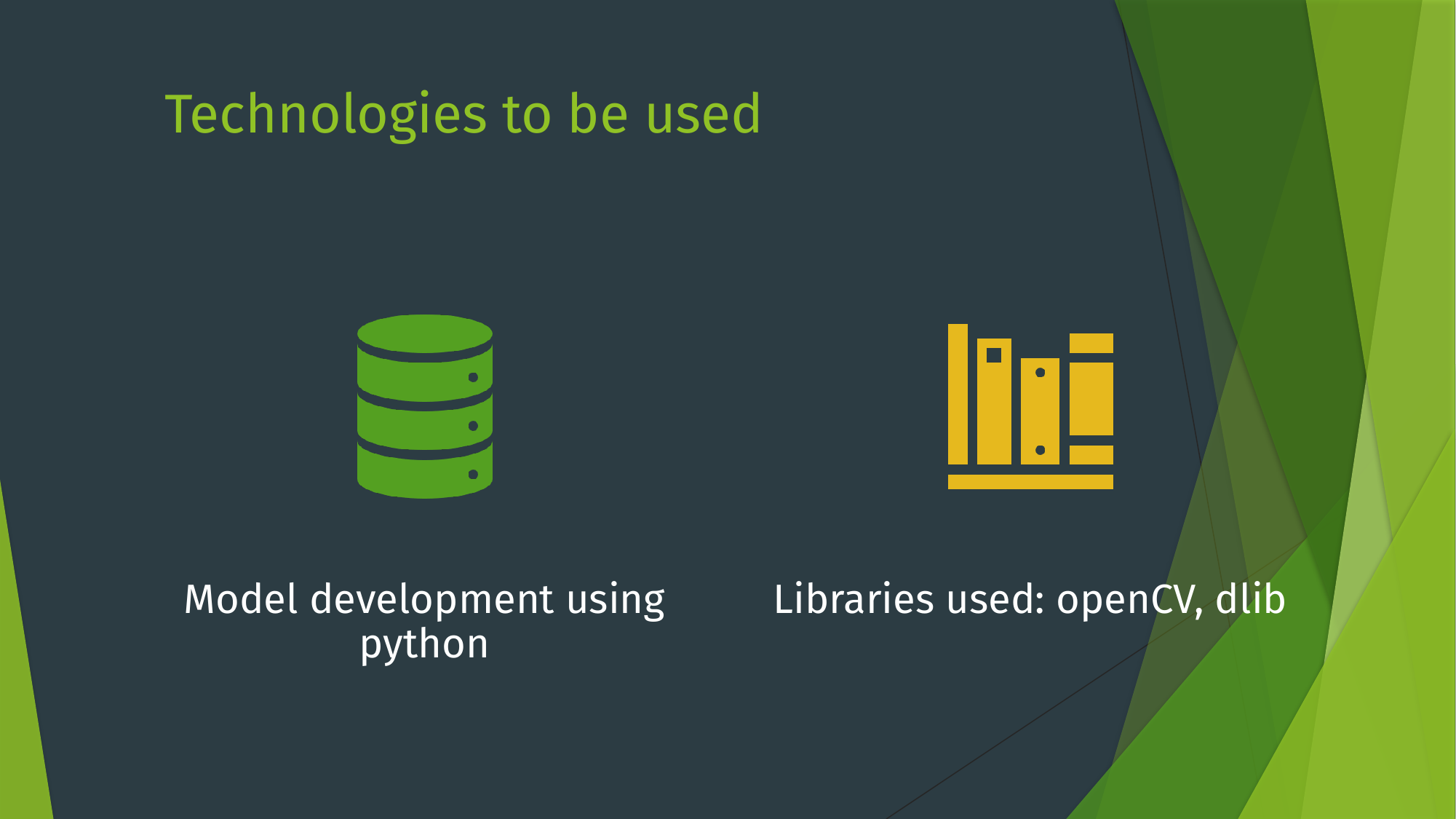

# Technologies to be used
Model development using python
Libraries used: openCV, dlib